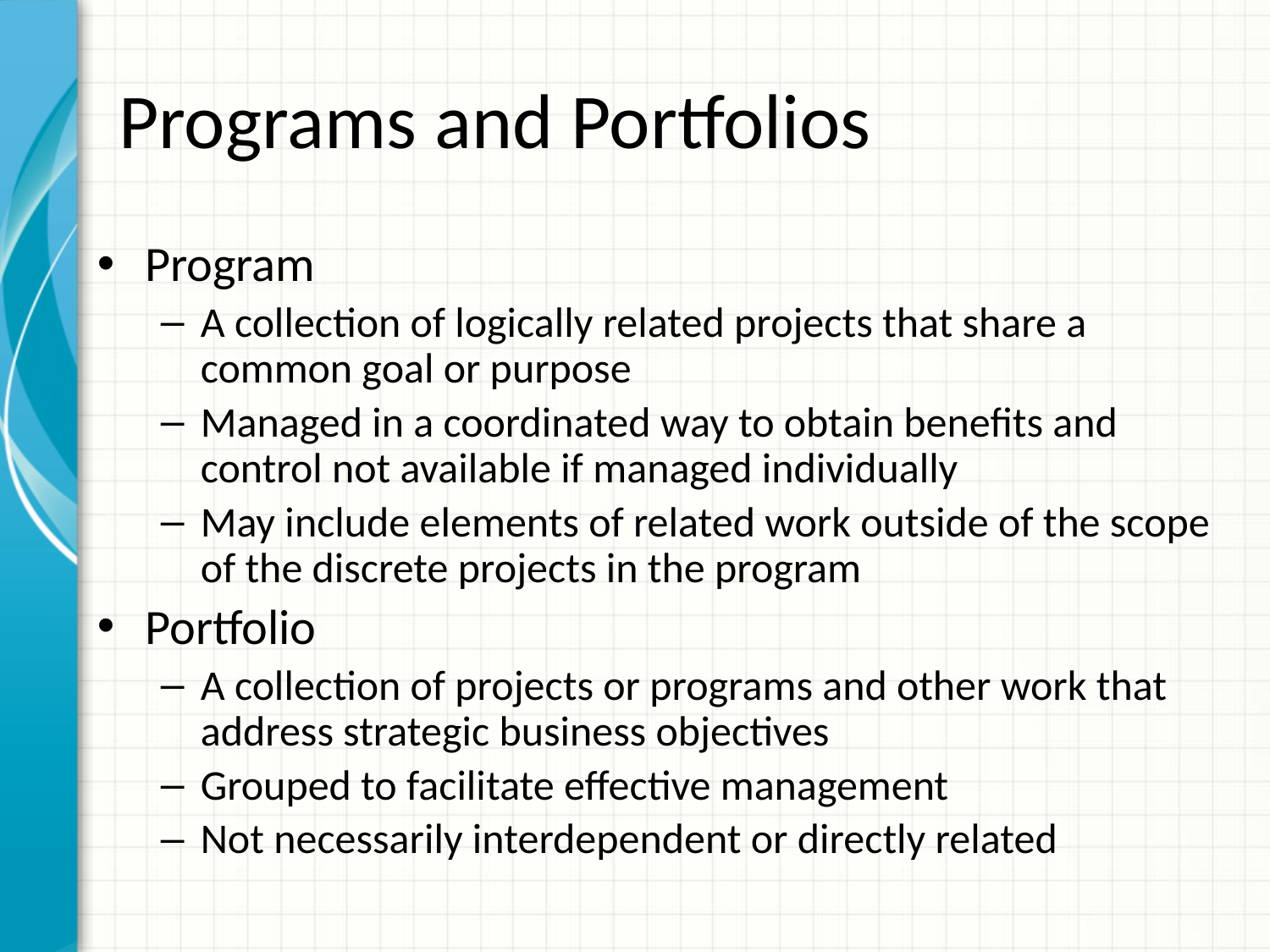

# Programs and Portfolios
Program
A collection of logically related projects that share a common goal or purpose
Managed in a coordinated way to obtain benefits and control not available if managed individually
May include elements of related work outside of the scope of the discrete projects in the program
Portfolio
A collection of projects or programs and other work that address strategic business objectives
Grouped to facilitate effective management
Not necessarily interdependent or directly related